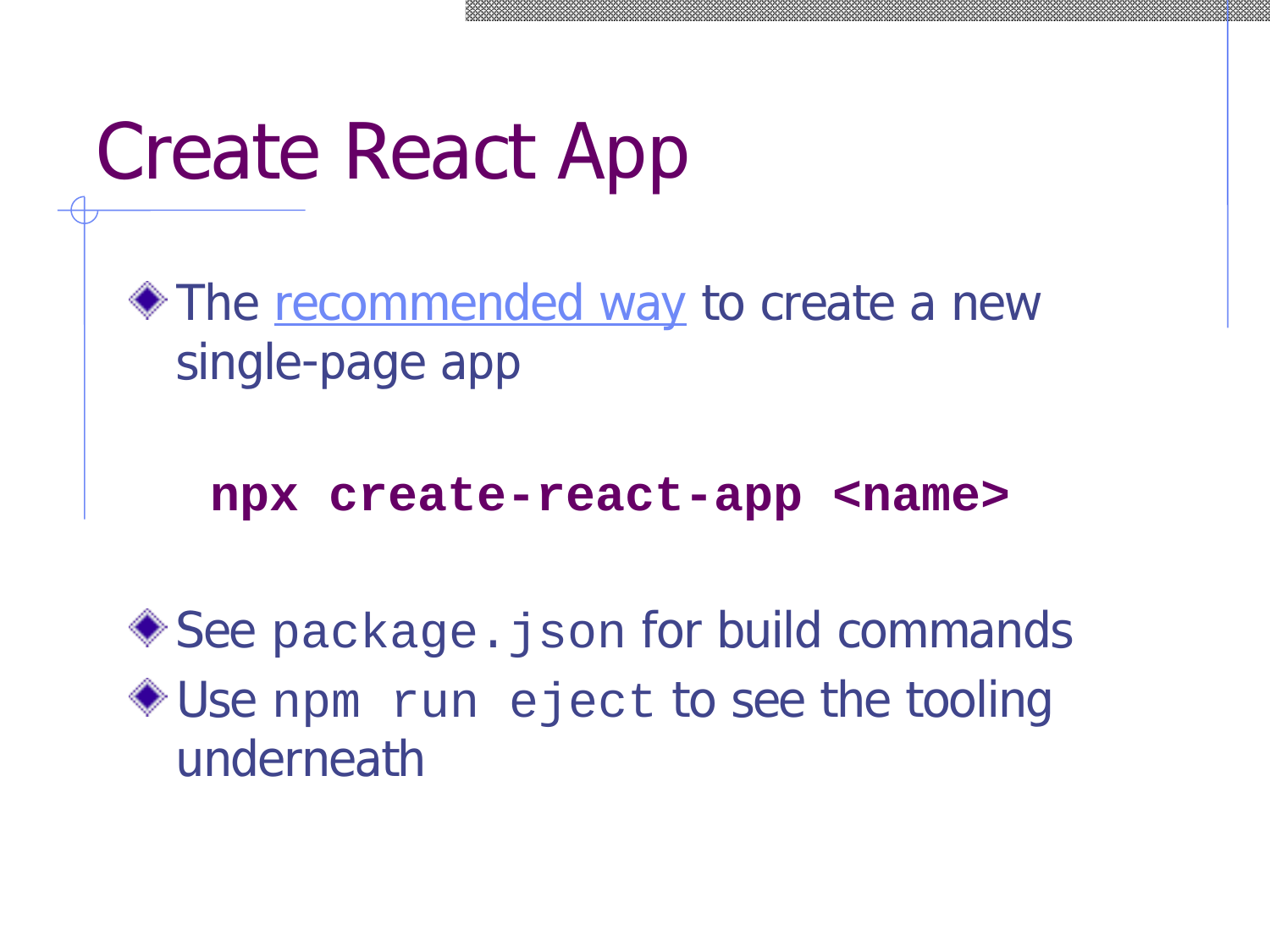

# Create React App
The recommended way to create a new single-page app
npx create-react-app <name>
See package.json for build commands
Use npm run eject to see the tooling underneath